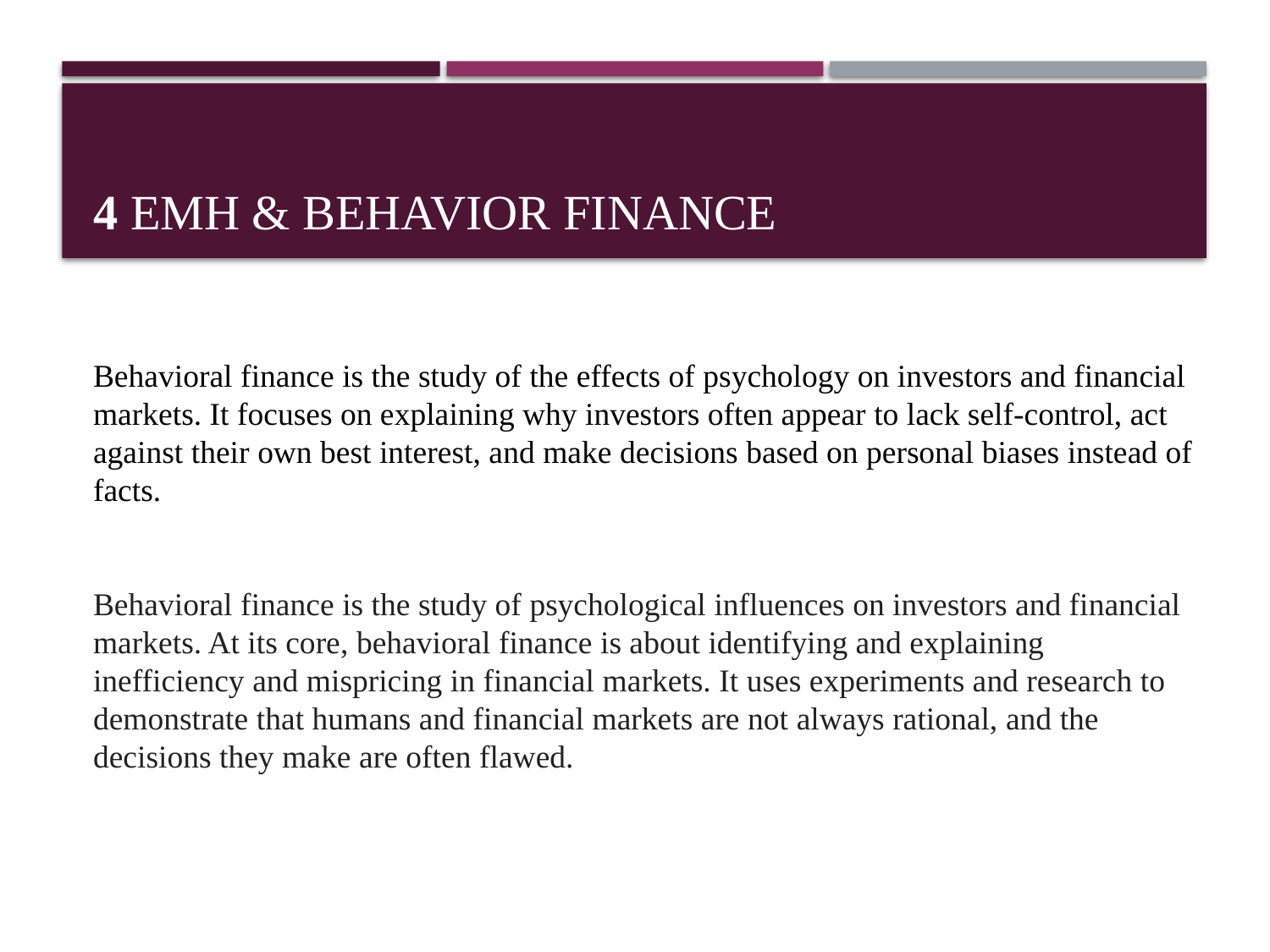

# 4 EMH & Behavior Finance
Behavioral finance is the study of the effects of psychology on investors and financial markets. It focuses on explaining why investors often appear to lack self-control, act against their own best interest, and make decisions based on personal biases instead of facts.

Behavioral finance is the study of psychological influences on investors and financial markets. At its core, behavioral finance is about identifying and explaining inefficiency and mispricing in financial markets. It uses experiments and research to demonstrate that humans and financial markets are not always rational, and the decisions they make are often flawed.